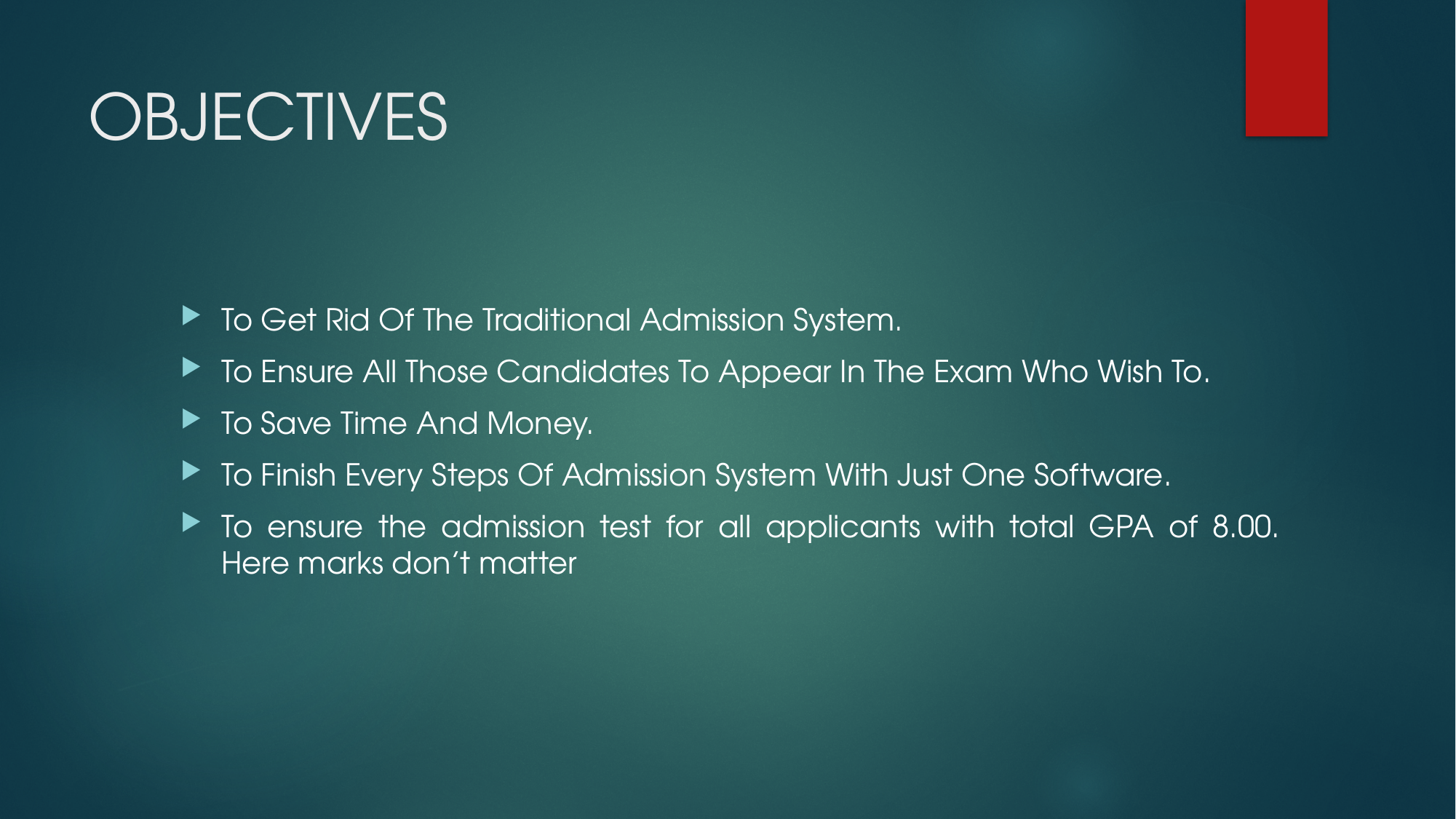

# OBJECTIVES
To Get Rid Of The Traditional Admission System.
To Ensure All Those Candidates To Appear In The Exam Who Wish To.
To Save Time And Money.
To Finish Every Steps Of Admission System With Just One Software.
To ensure the admission test for all applicants with total GPA of 8.00. Here marks don’t matter